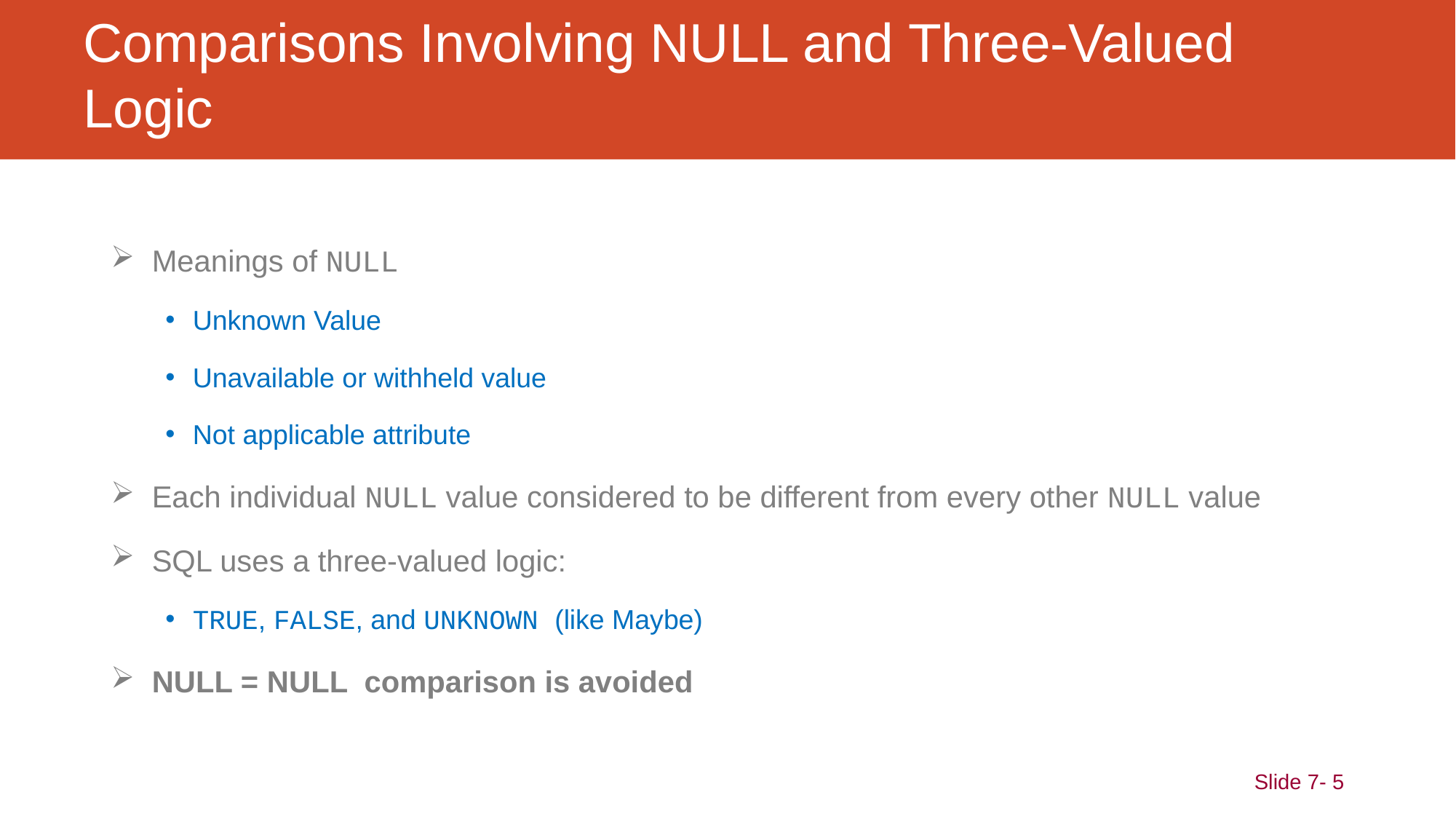

# Comparisons Involving NULL and Three-Valued Logic
Meanings of NULL
Unknown Value
Unavailable or withheld value
Not applicable attribute
Each individual NULL value considered to be different from every other NULL value
SQL uses a three-valued logic:
TRUE, FALSE, and UNKNOWN (like Maybe)
NULL = NULL  comparison is avoided
Slide 7- 5